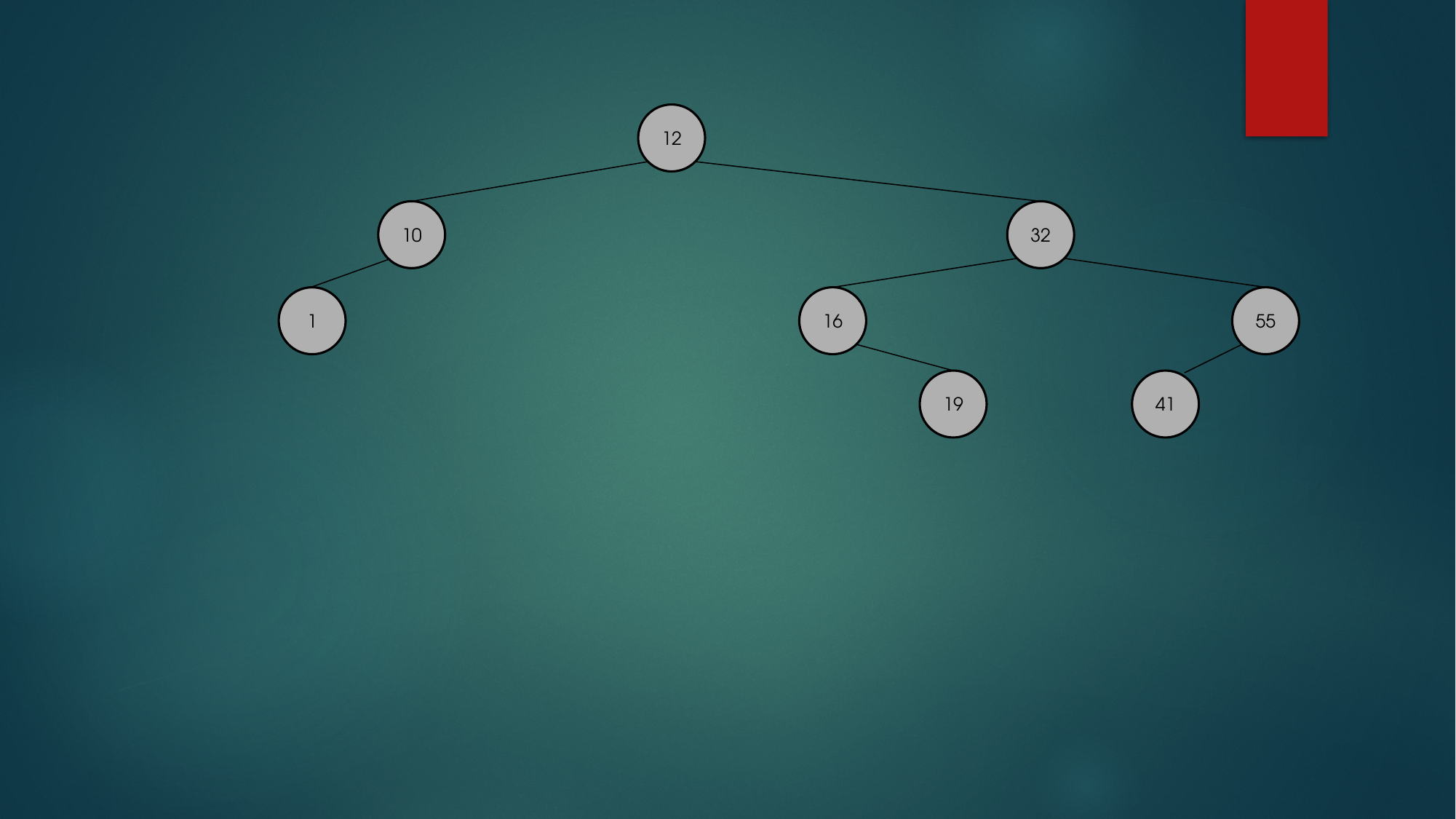

12
32
10
16
55
1
19
41